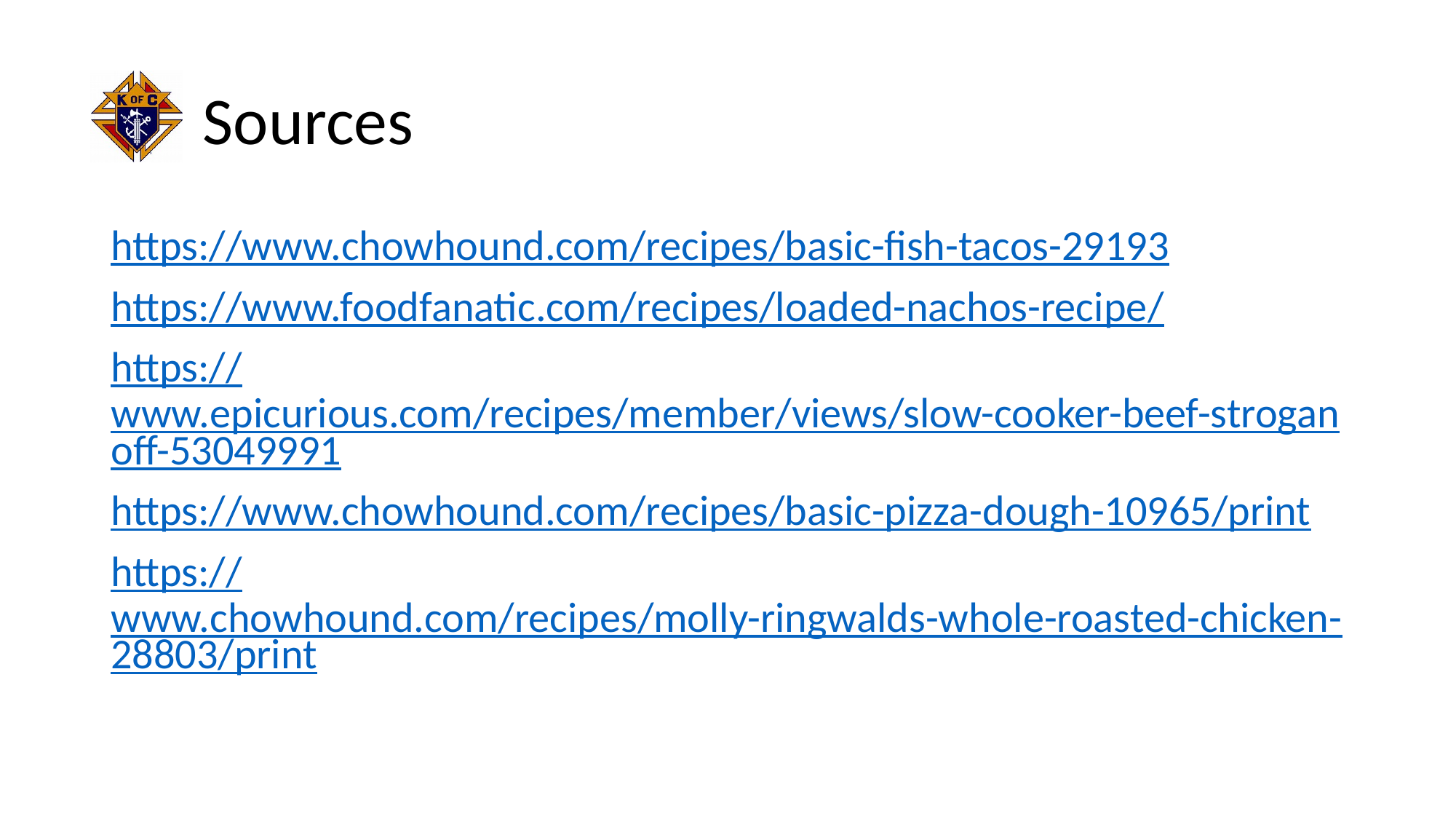

# Sources
https://www.chowhound.com/recipes/basic-fish-tacos-29193
https://www.foodfanatic.com/recipes/loaded-nachos-recipe/
https://www.epicurious.com/recipes/member/views/slow-cooker-beef-stroganoff-53049991
https://www.chowhound.com/recipes/basic-pizza-dough-10965/print
https://www.chowhound.com/recipes/molly-ringwalds-whole-roasted-chicken-28803/print